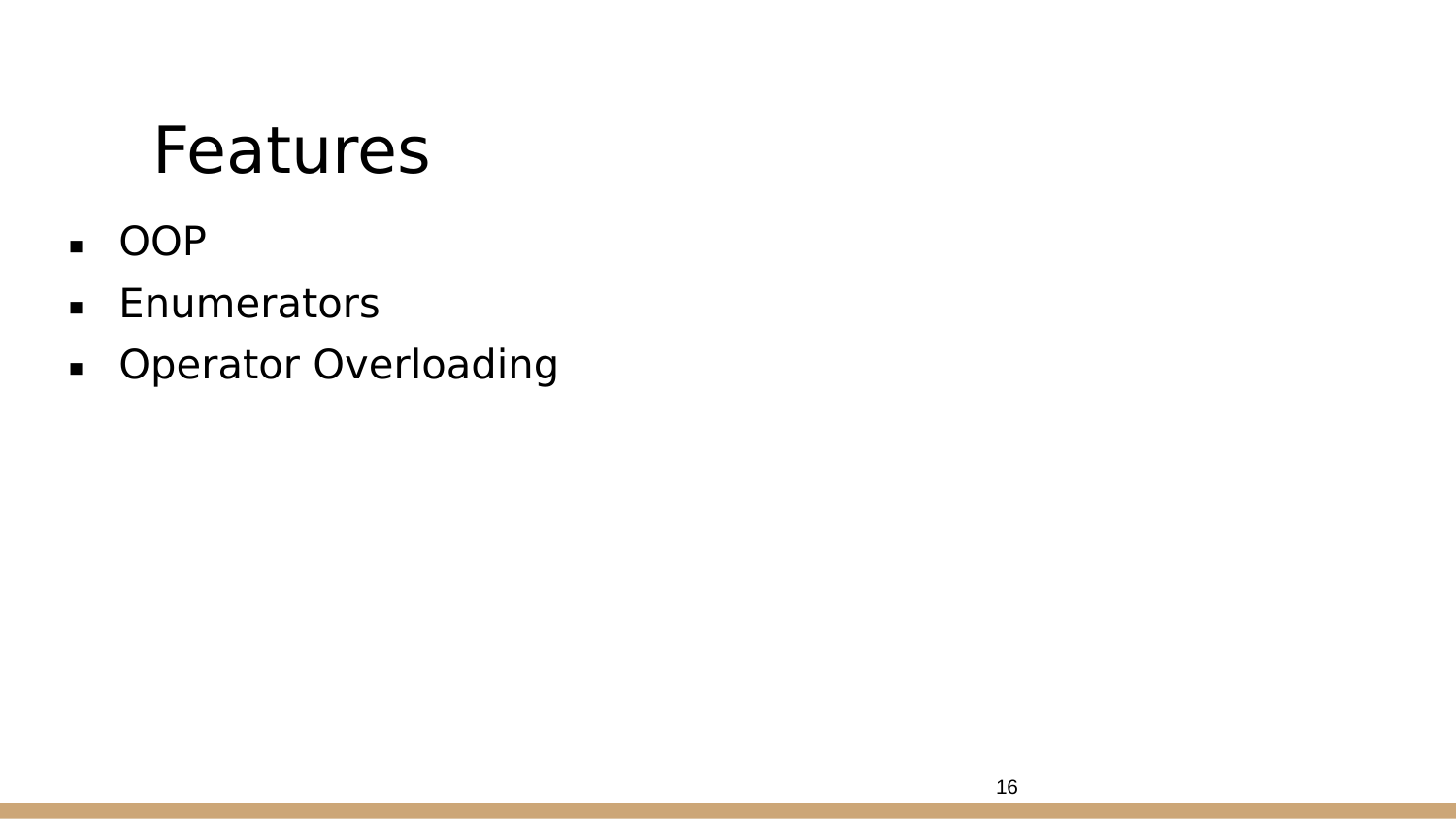

# Features
OOP
Enumerators
Operator Overloading

16